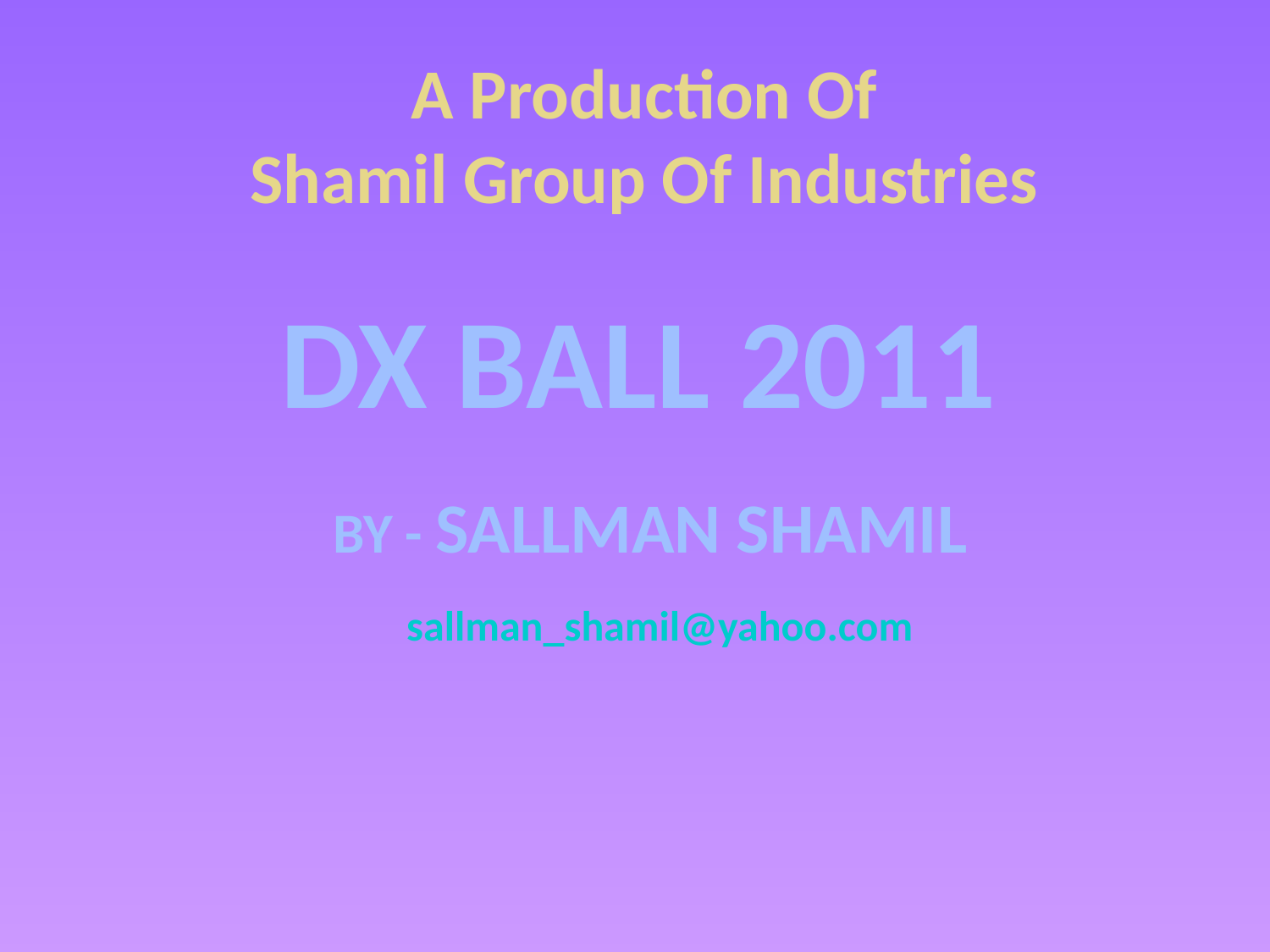

A Production Of
Shamil Group Of Industries
DX BALL 2011
BY - SALLMAN SHAMIL
sallman_shamil@yahoo.com